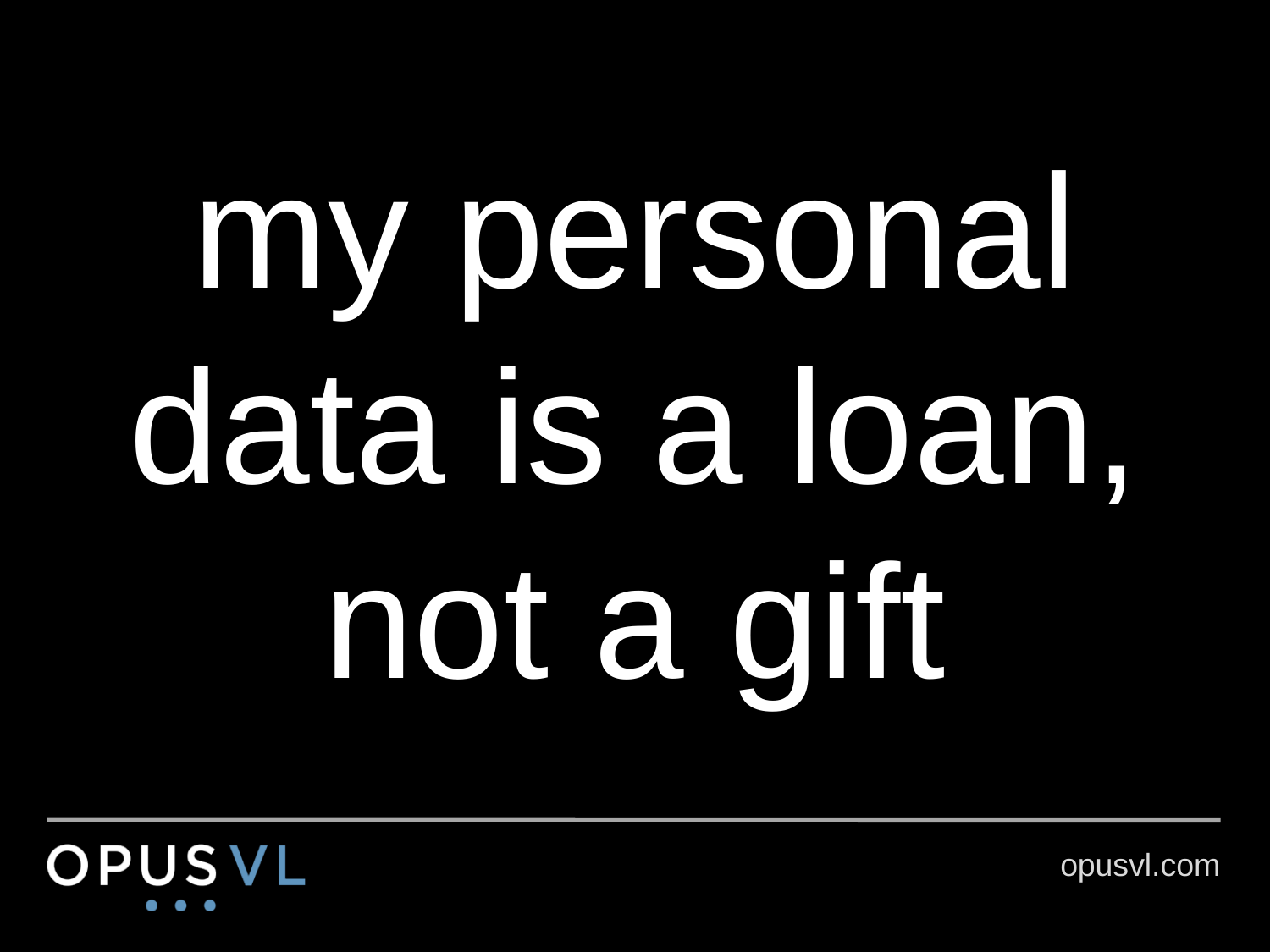

# my personal data is a loan,
not a gift